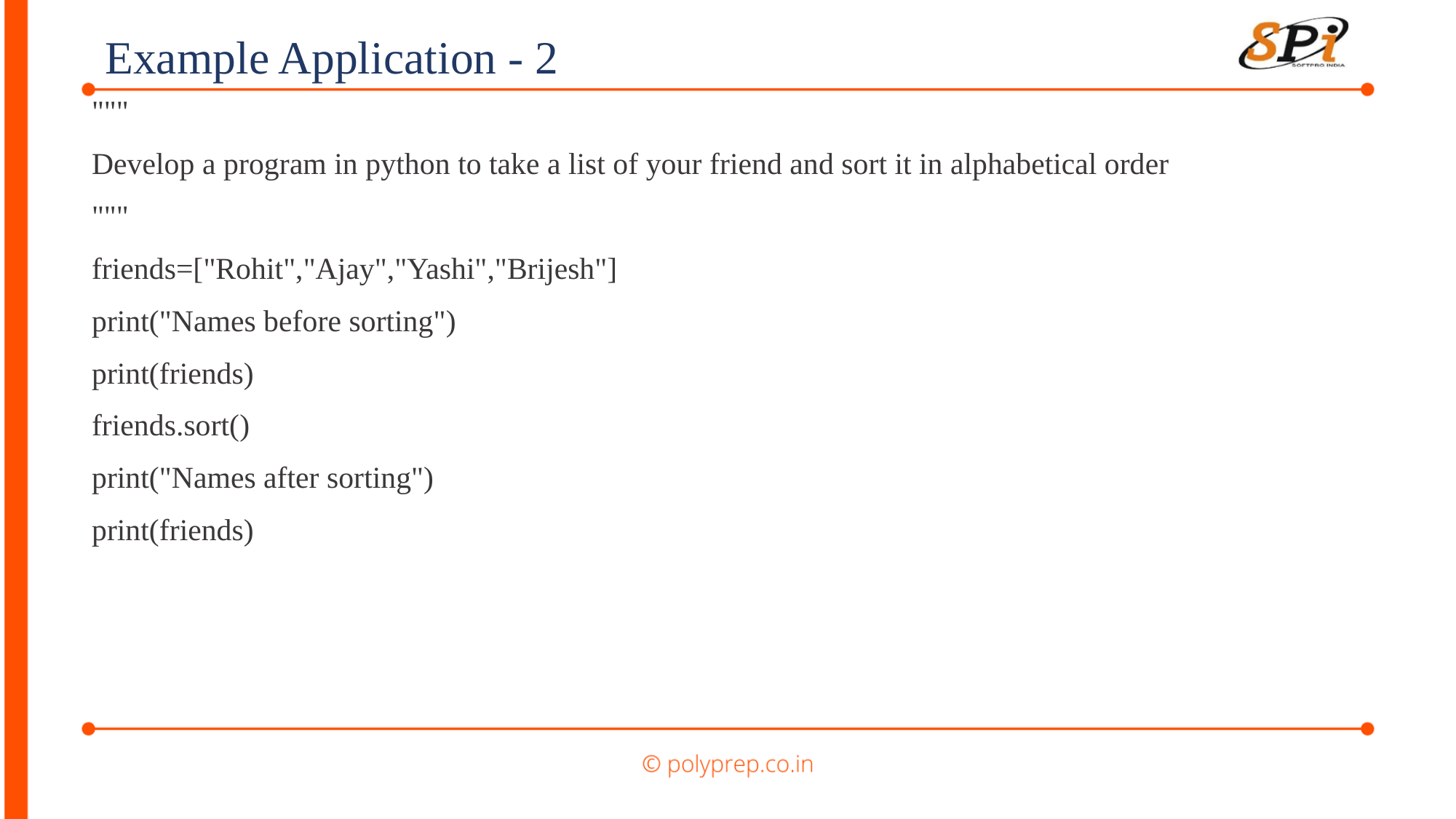

Example Application - 2
"""
Develop a program in python to take a list of your friend and sort it in alphabetical order
"""
friends=["Rohit","Ajay","Yashi","Brijesh"]
print("Names before sorting")
print(friends)
friends.sort()
print("Names after sorting")
print(friends)